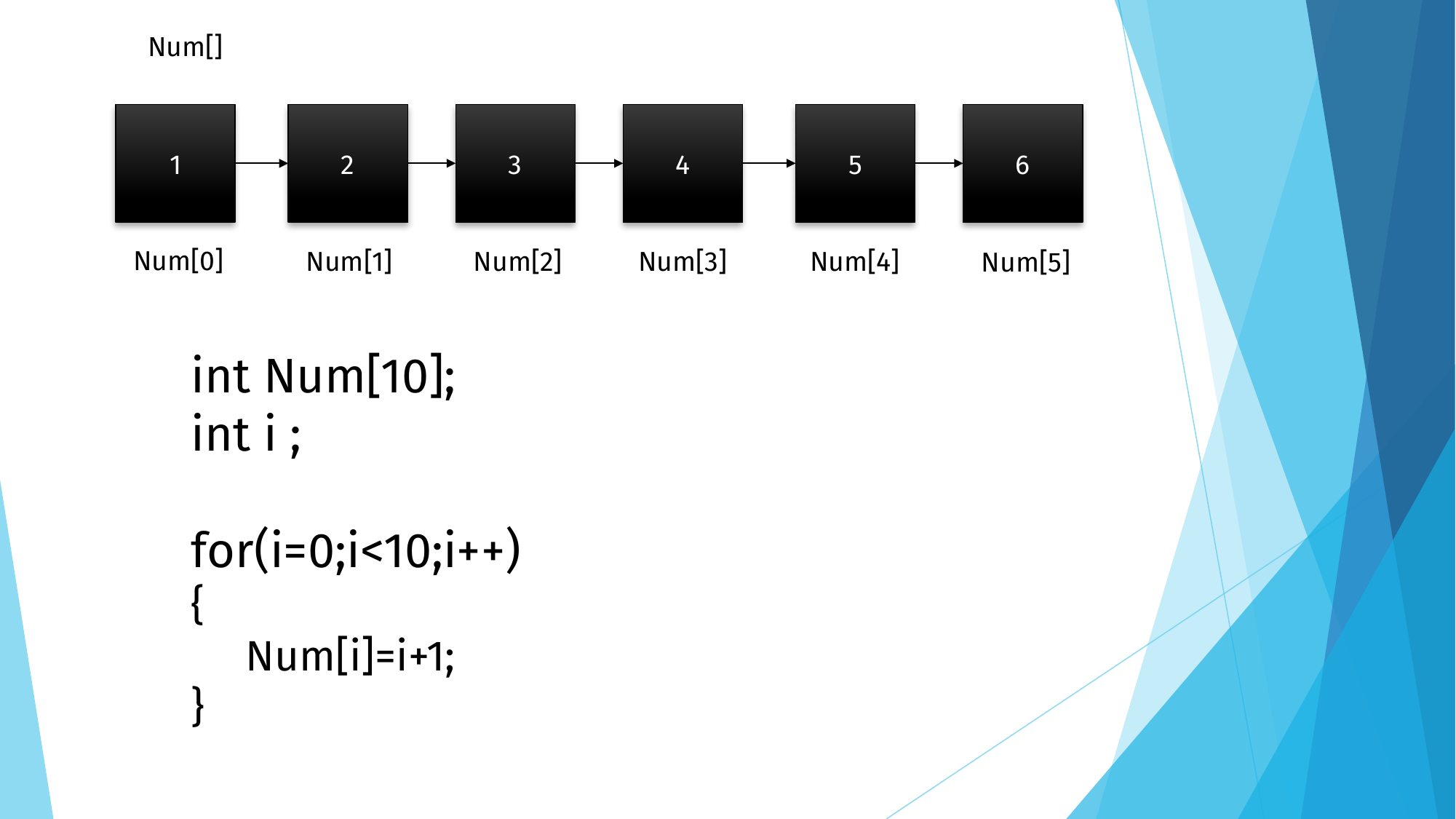

Num[]
3
6
1
2
4
5
Num[0]
Num[1]
Num[2]
Num[3]
Num[4]
Num[5]
int Num[10];
int i ;

for(i=0;i<10;i++)
{
Num[i]=i+1;
}